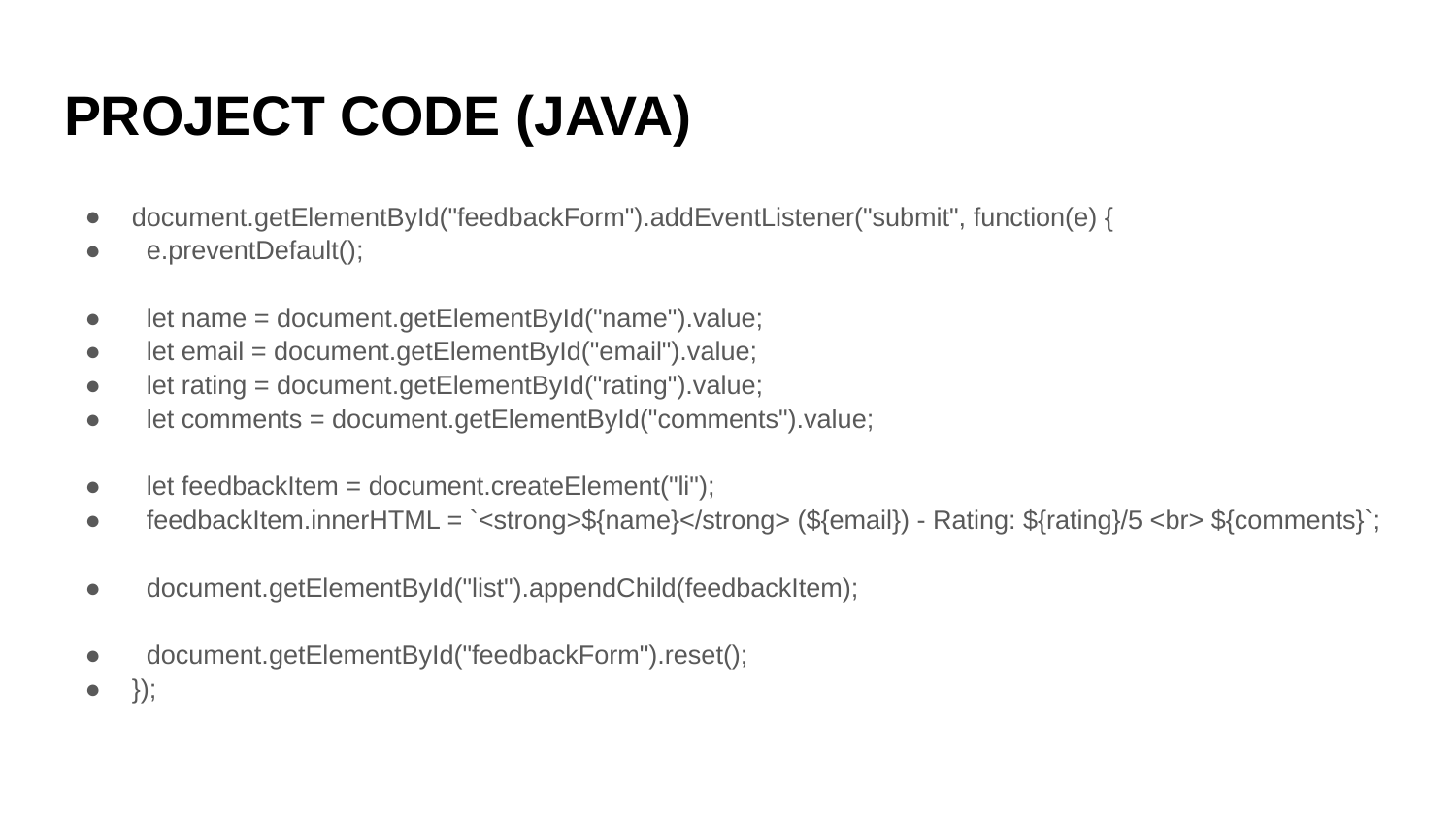

# PROJECT CODE (JAVA)
document.getElementById("feedbackForm").addEventListener("submit", function(e) {
  e.preventDefault();

  let name = document.getElementById("name").value;
  let email = document.getElementById("email").value;
  let rating = document.getElementById("rating").value;
  let comments = document.getElementById("comments").value;

  let feedbackItem = document.createElement("li");
  feedbackItem.innerHTML = `<strong>${name}</strong> (${email}) - Rating: ${rating}/5 <br> ${comments}`;

  document.getElementById("list").appendChild(feedbackItem);

  document.getElementById("feedbackForm").reset();
});